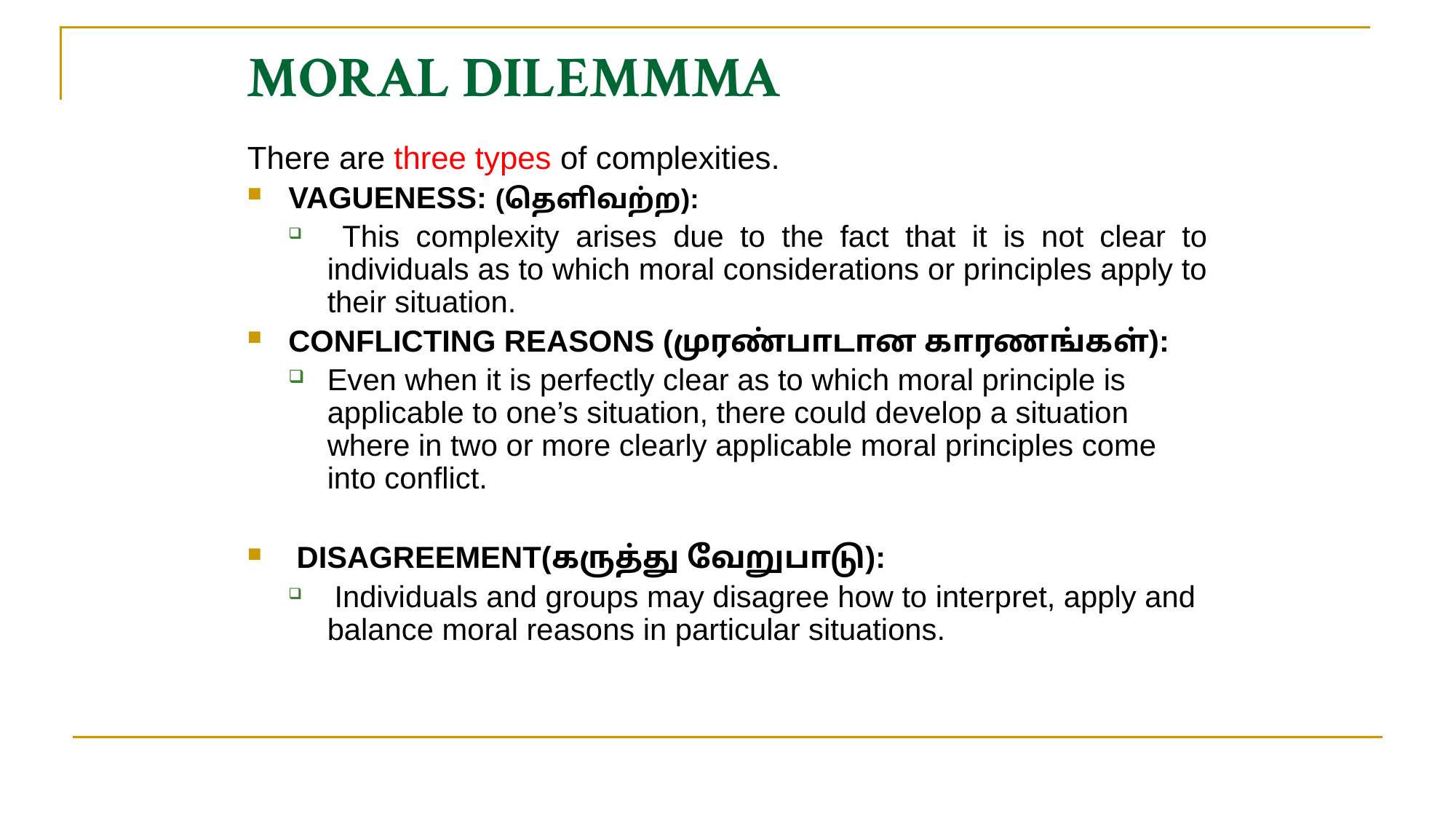

# MORAL DILEMMMA
There are three types of complexities.
VAGUENESS: (தெளிவற்ற):
 This complexity arises due to the fact that it is not clear to individuals as to which moral considerations or principles apply to their situation.
CONFLICTING REASONS (முரண்பாடான காரணங்கள்):
Even when it is perfectly clear as to which moral principle is applicable to one’s situation, there could develop a situation where in two or more clearly applicable moral principles come into conflict.

 DISAGREEMENT(கருத்து வேறுபாடு):
 Individuals and groups may disagree how to interpret, apply and balance moral reasons in particular situations.